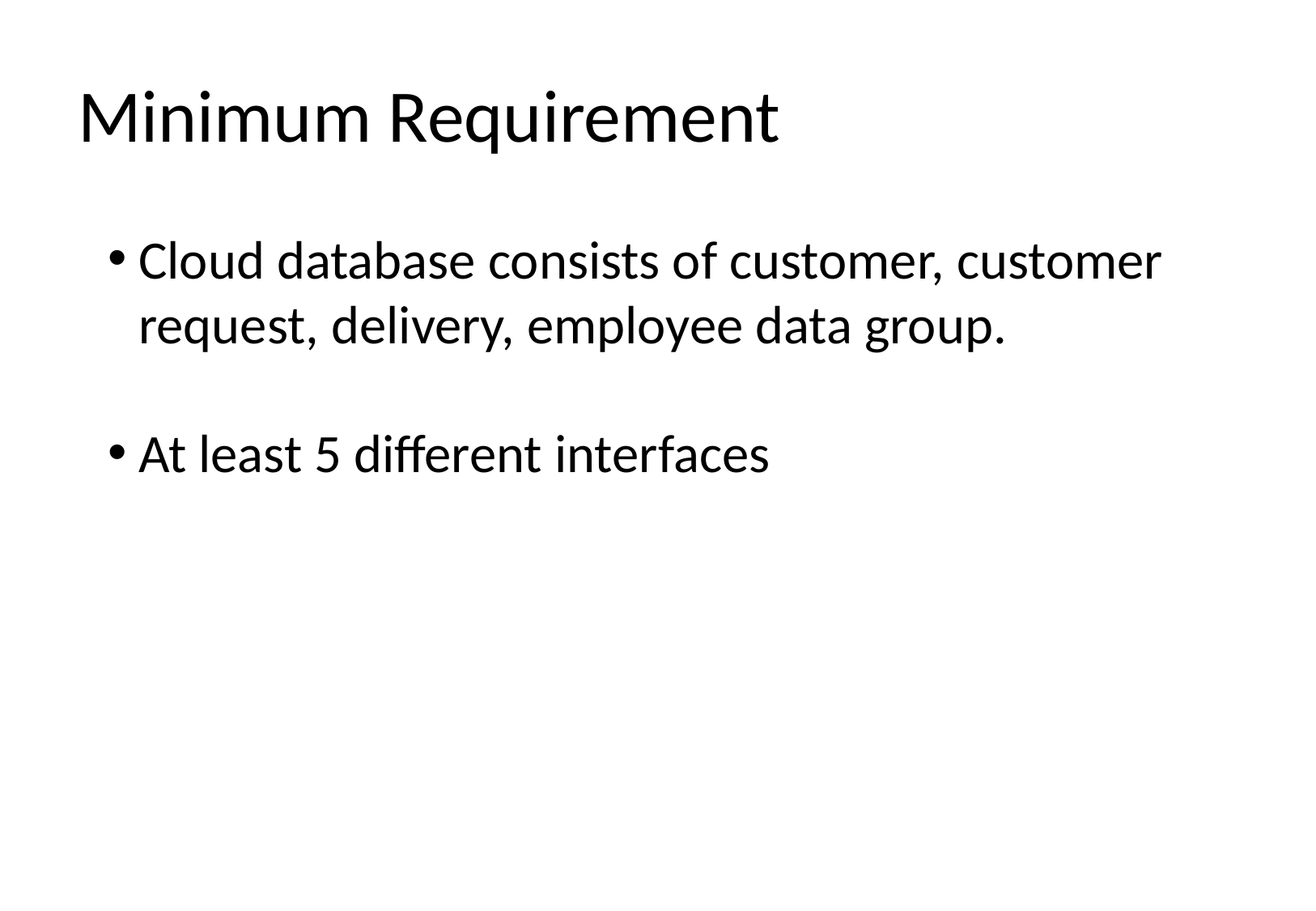

# Minimum Requirement
Cloud database consists of customer, customer request, delivery, employee data group.

At least 5 different interfaces